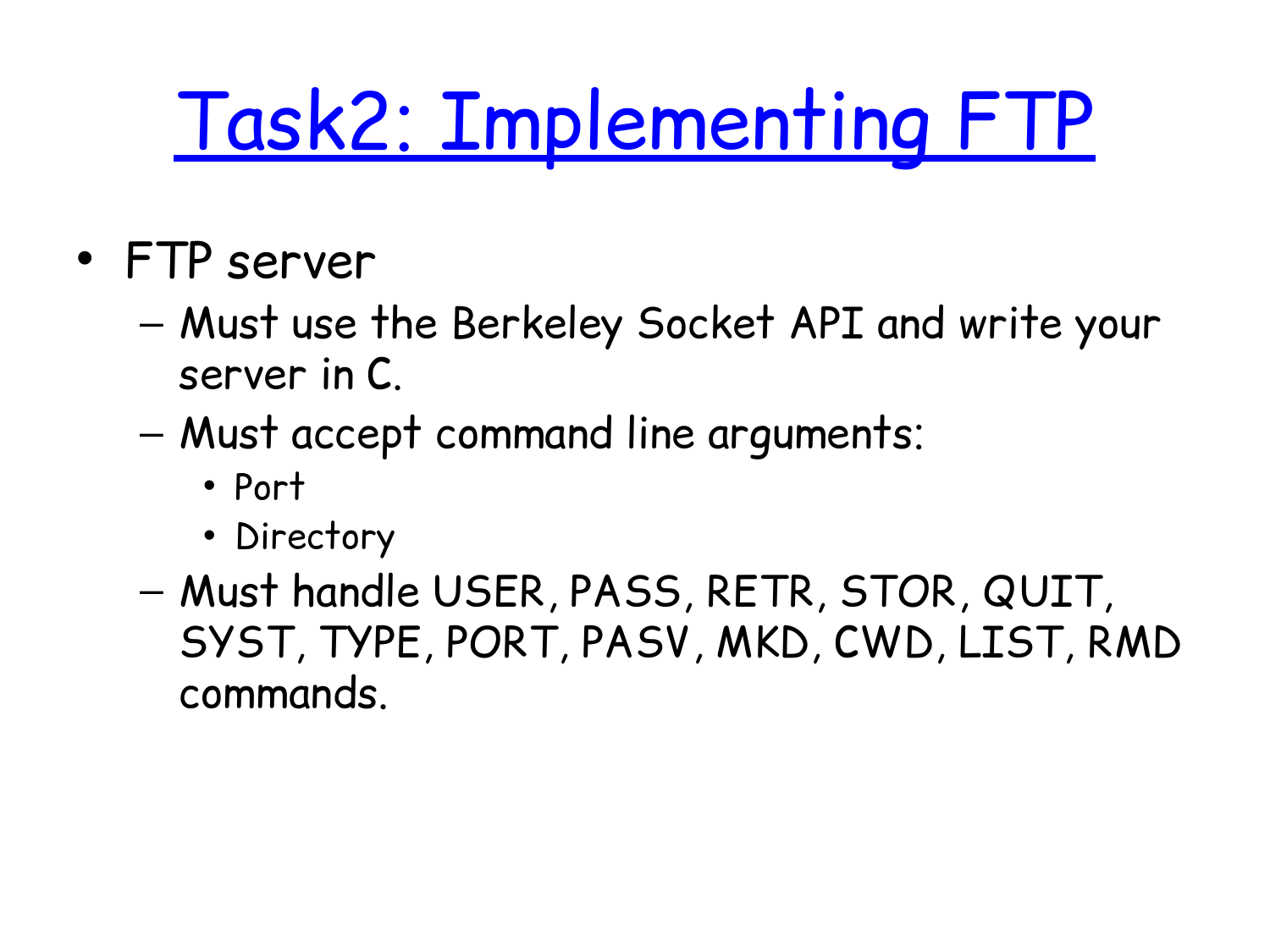

# Task2: Implementing FTP
FTP server
Must use the Berkeley Socket API and write your server in C.
Must accept command line arguments:
Port
Directory
Must handle USER, PASS, RETR, STOR, QUIT, SYST, TYPE, PORT, PASV, MKD, CWD, LIST, RMD commands.